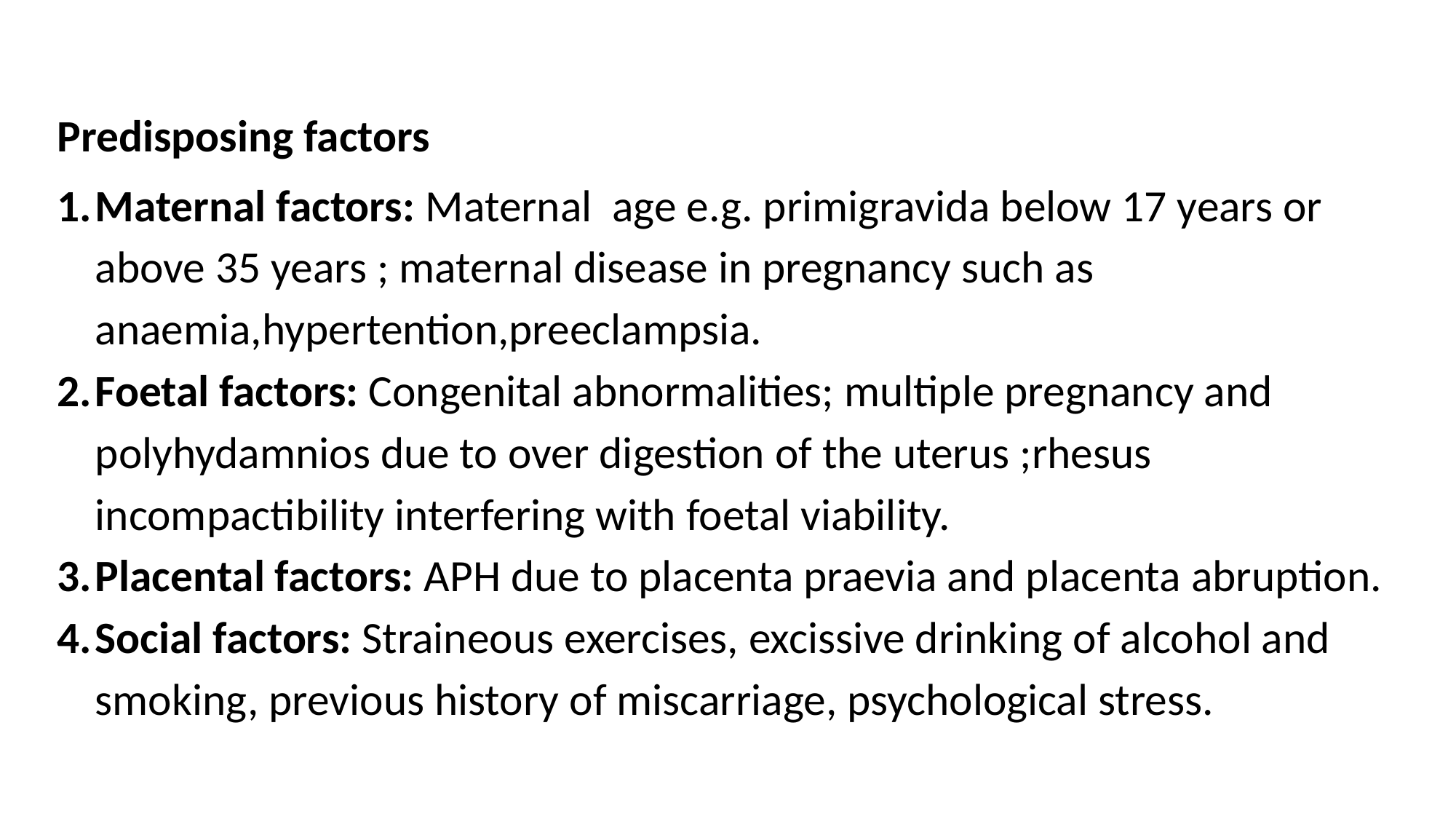

Predisposing factors
Maternal factors: Maternal  age e.g. primigravida below 17 years or above 35 years ; maternal disease in pregnancy such as anaemia,hypertention,preeclampsia.
Foetal factors: Congenital abnormalities; multiple pregnancy and polyhydamnios due to over digestion of the uterus ;rhesus incompactibility interfering with foetal viability.
Placental factors: APH due to placenta praevia and placenta abruption.
Social factors: Straineous exercises, excissive drinking of alcohol and smoking, previous history of miscarriage, psychological stress.